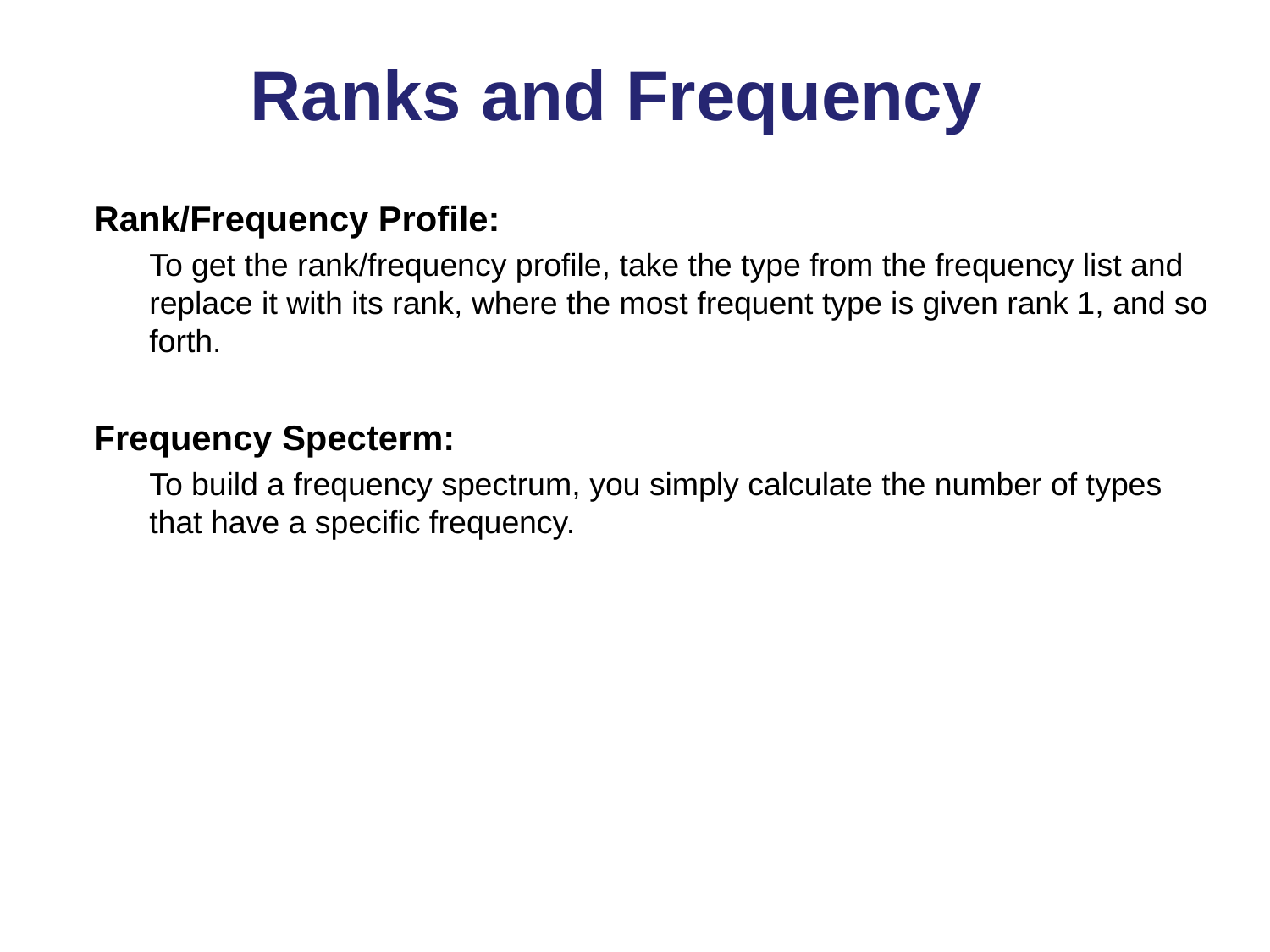

# Ranks and Frequency

Rank/Frequency Profile:
To get the rank/frequency profile, take the type from the frequency list and replace it with its rank, where the most frequent type is given rank 1, and so forth.

Frequency Specterm:
To build a frequency spectrum, you simply calculate the number of types that have a specific fre­quency.